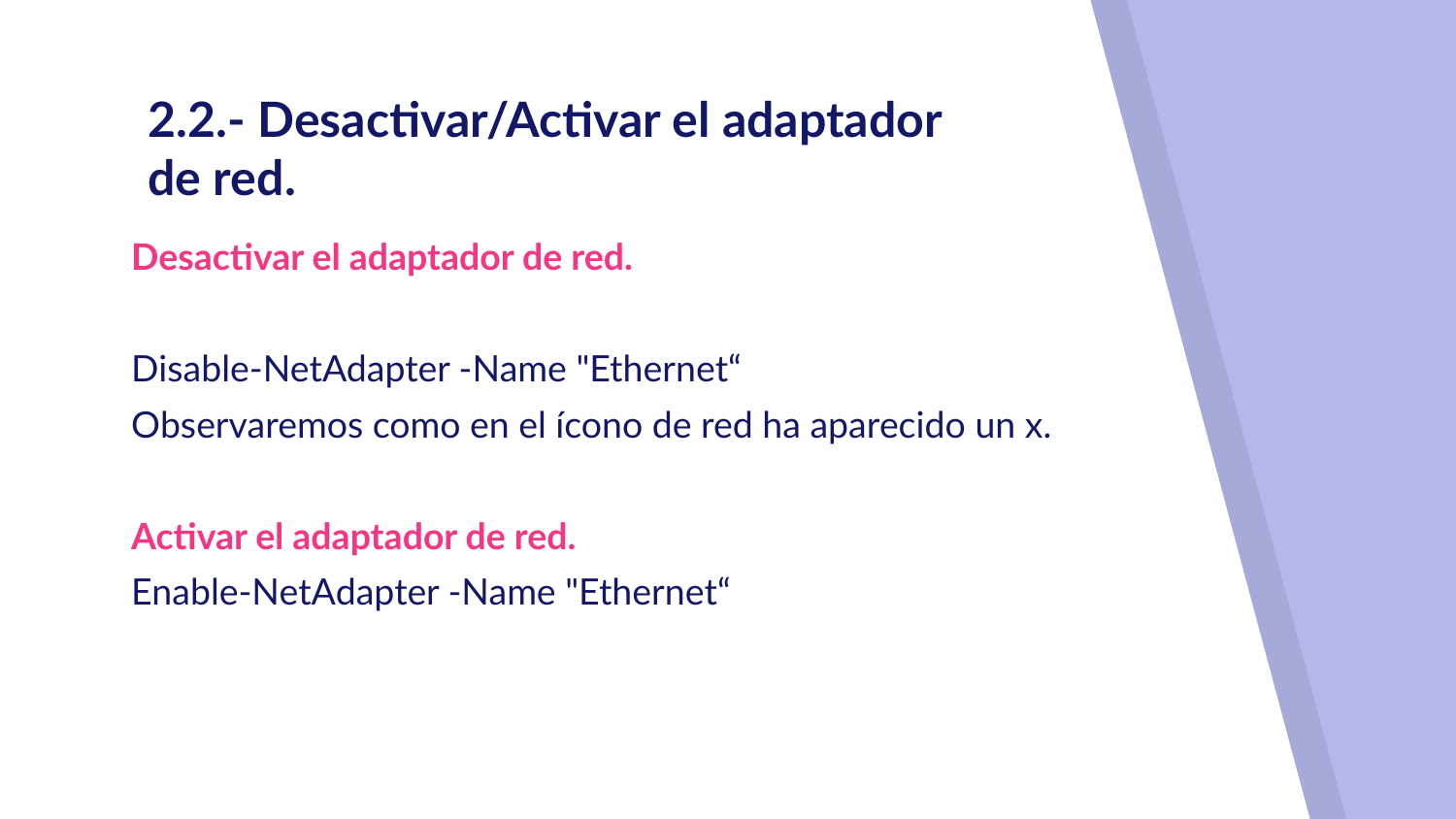

# 2.2.- Desactivar/Activar el adaptador de red.
Desactivar el adaptador de red.

Disable-NetAdapter -Name "Ethernet“
Observaremos como en el ícono de red ha aparecido un x.

Activar el adaptador de red.
Enable-NetAdapter -Name "Ethernet“